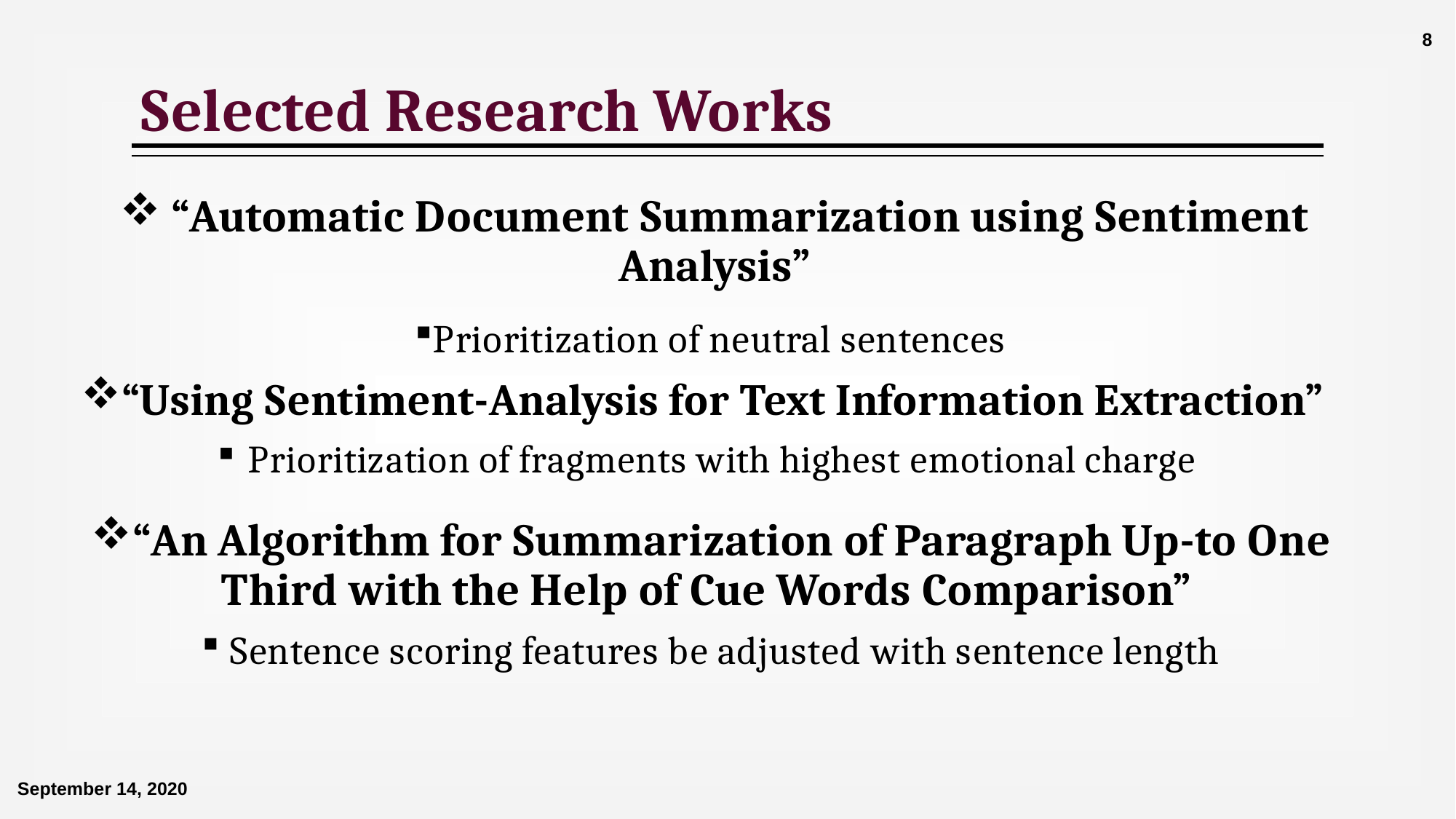

8
# Selected Research Works
 “Automatic Document Summarization using Sentiment Analysis”
Prioritization of neutral sentences
“Using Sentiment-Analysis for Text Information Extraction”
Prioritization of fragments with highest emotional charge
“An Algorithm for Summarization of Paragraph Up-to One Third with the Help of Cue Words Comparison”
Sentence scoring features be adjusted with sentence length
September 14, 2020